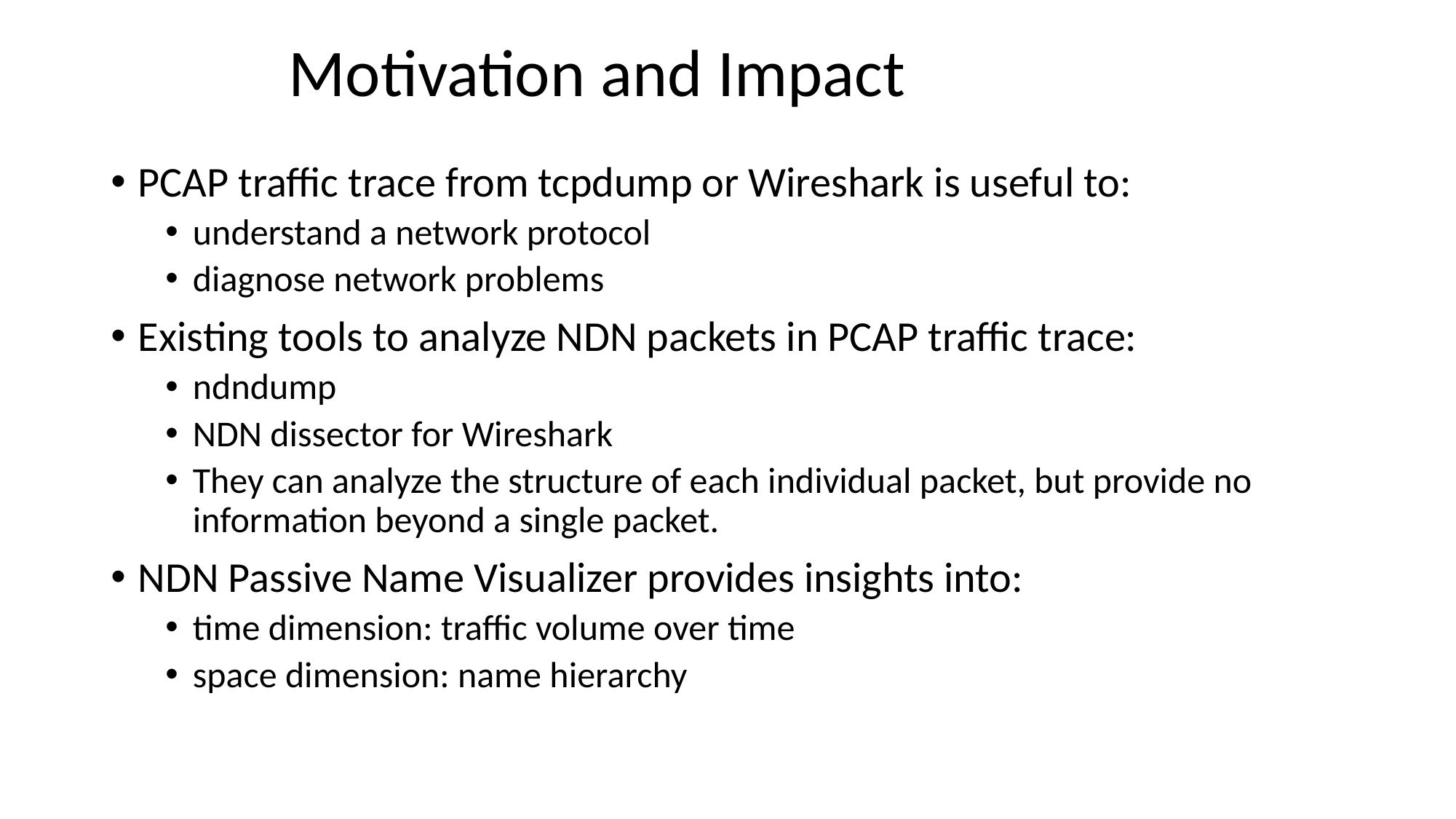

# Motivation and Impact
PCAP traffic trace from tcpdump or Wireshark is useful to:
understand a network protocol
diagnose network problems
Existing tools to analyze NDN packets in PCAP traffic trace:
ndndump
NDN dissector for Wireshark
They can analyze the structure of each individual packet, but provide no information beyond a single packet.
NDN Passive Name Visualizer provides insights into:
time dimension: traffic volume over time
space dimension: name hierarchy